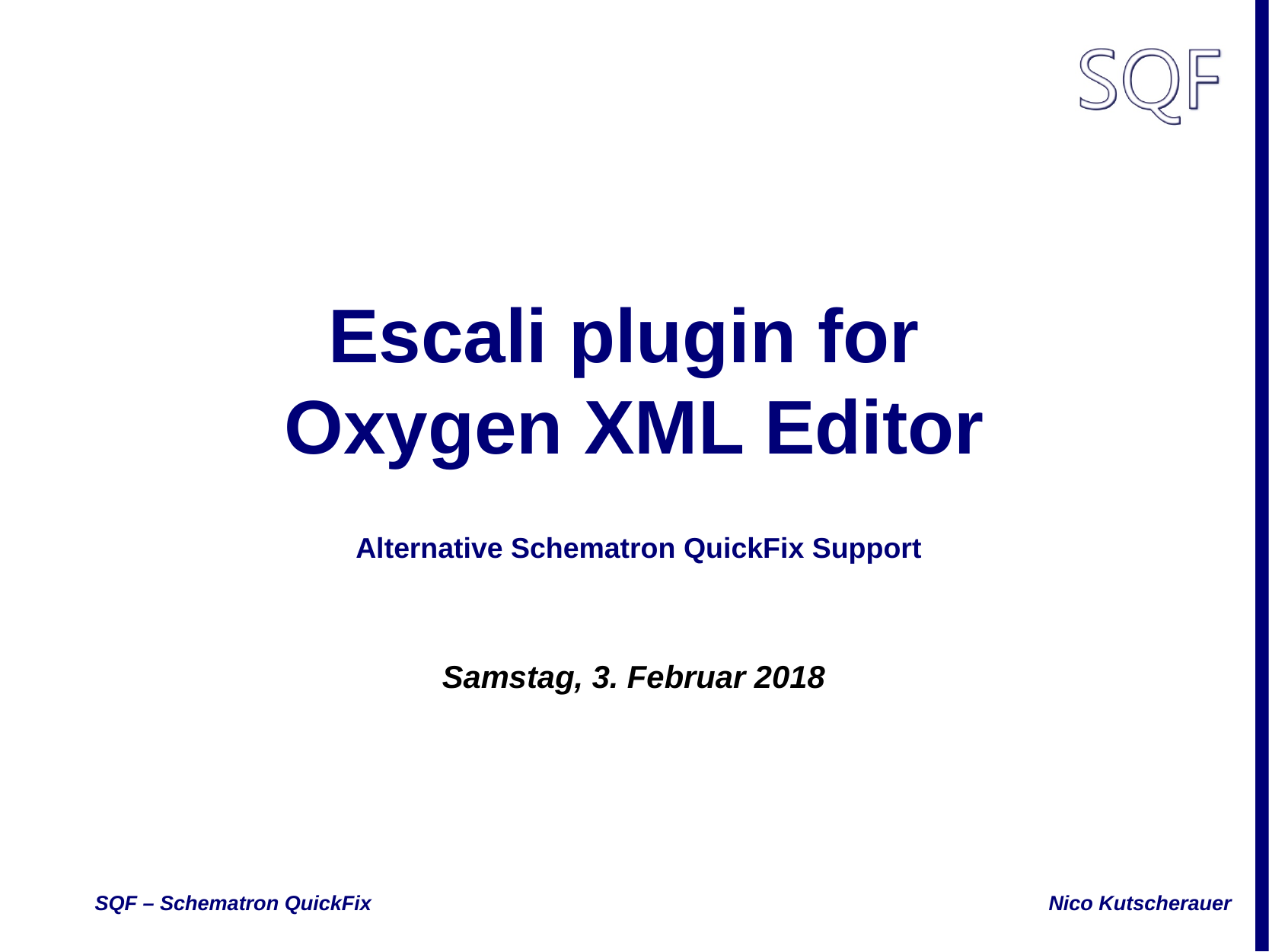

# Escali plugin for Oxygen XML Editor
Alternative Schematron QuickFix Support

Samstag, 3. Februar 2018